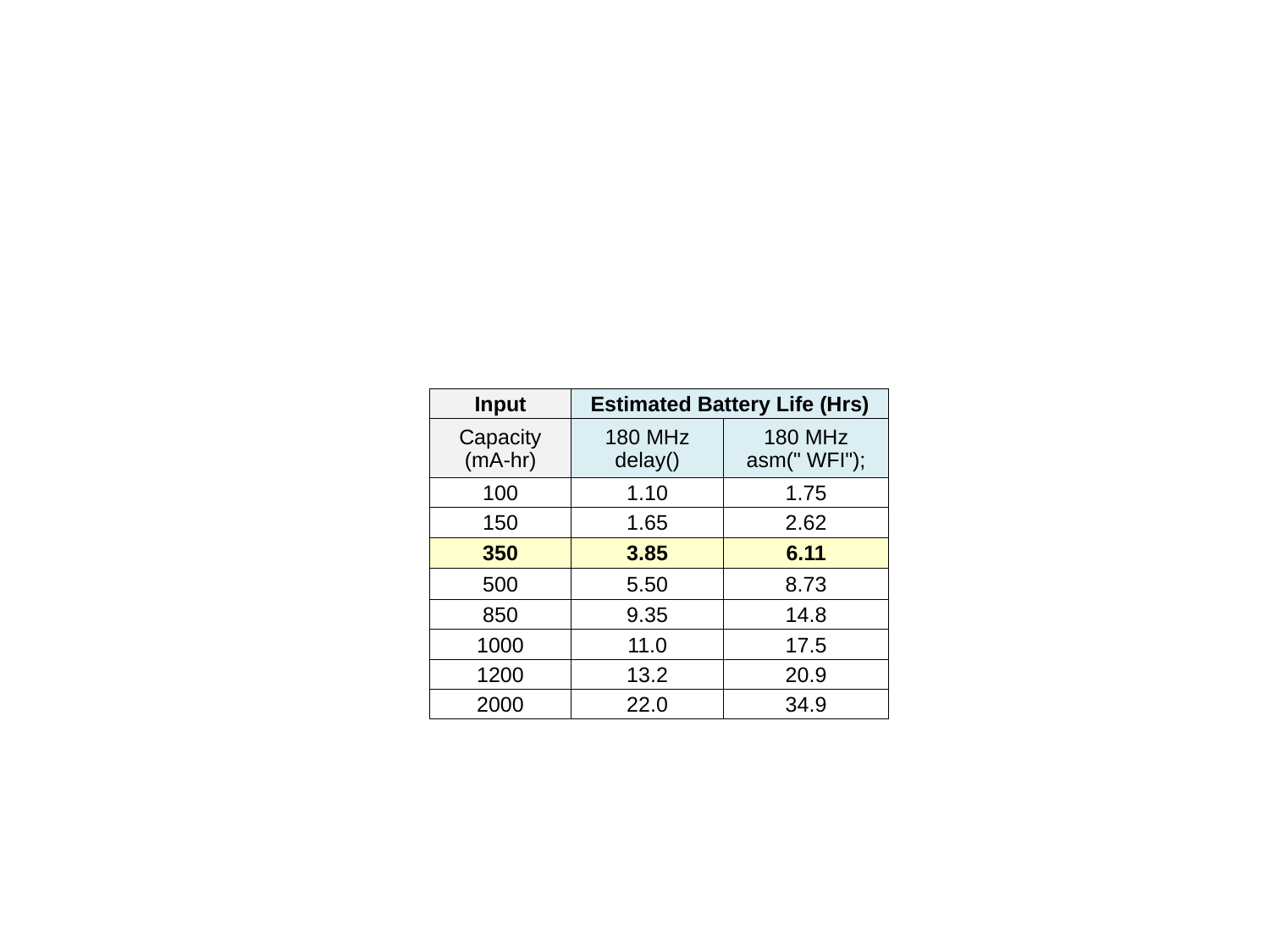

| Input | Estimated Battery Life (Hrs) |  |
| --- | --- | --- |
| Capacity (mA-hr) | 180 MHz delay() | 180 MHz asm(" WFI"); |
| 100 | 1.10 | 1.75 |
| 150 | 1.65 | 2.62 |
| 350 | 3.85 | 6.11 |
| 500 | 5.50 | 8.73 |
| 850 | 9.35 | 14.8 |
| 1000 | 11.0 | 17.5 |
| 1200 | 13.2 | 20.9 |
| 2000 | 22.0 | 34.9 |